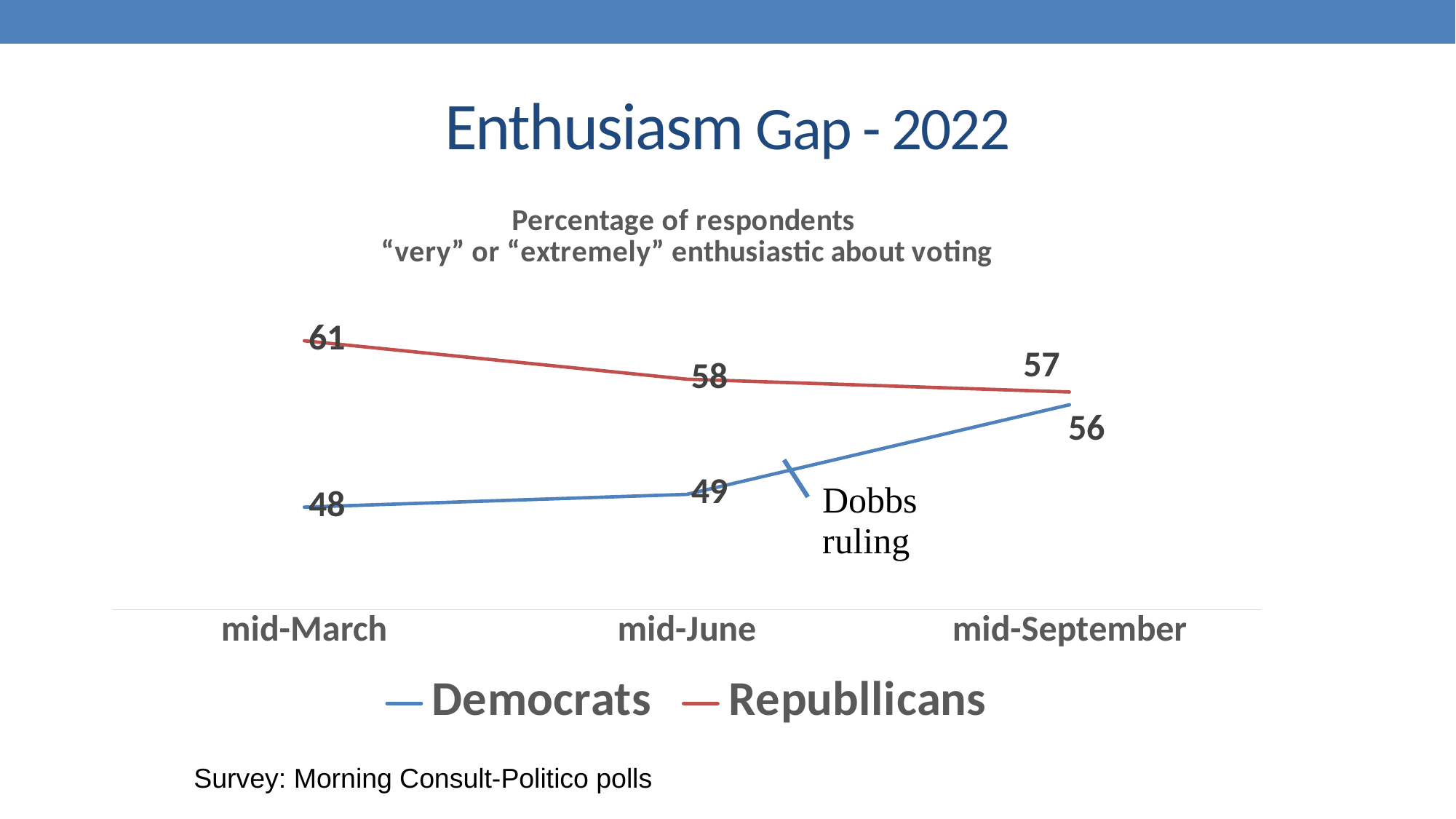

# Enthusiasm Gap - 2022

[unsupported chart]

Survey: Morning Consult-Politico polls